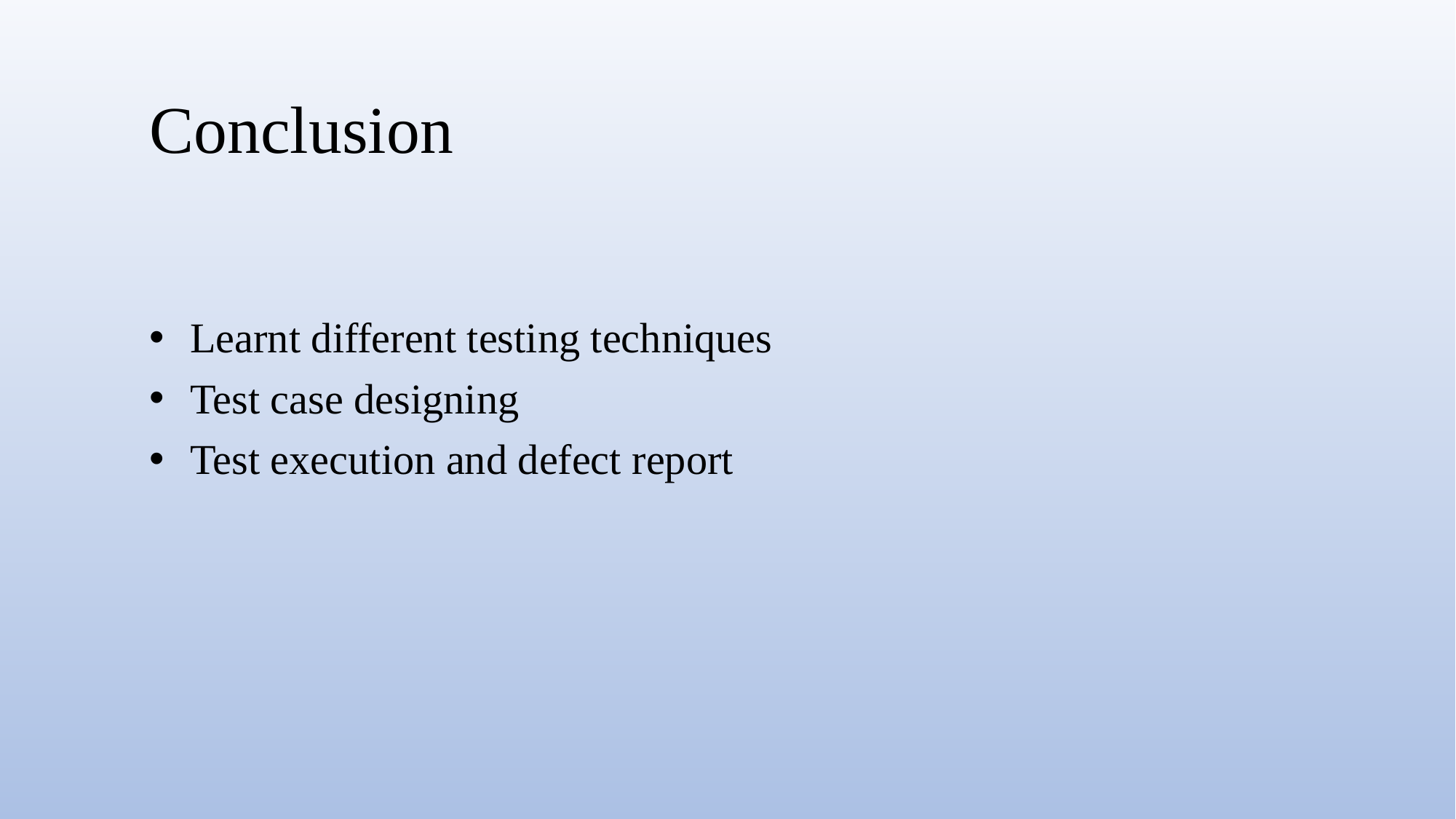

# Conclusion
Learnt different testing techniques
Test case designing
Test execution and defect report